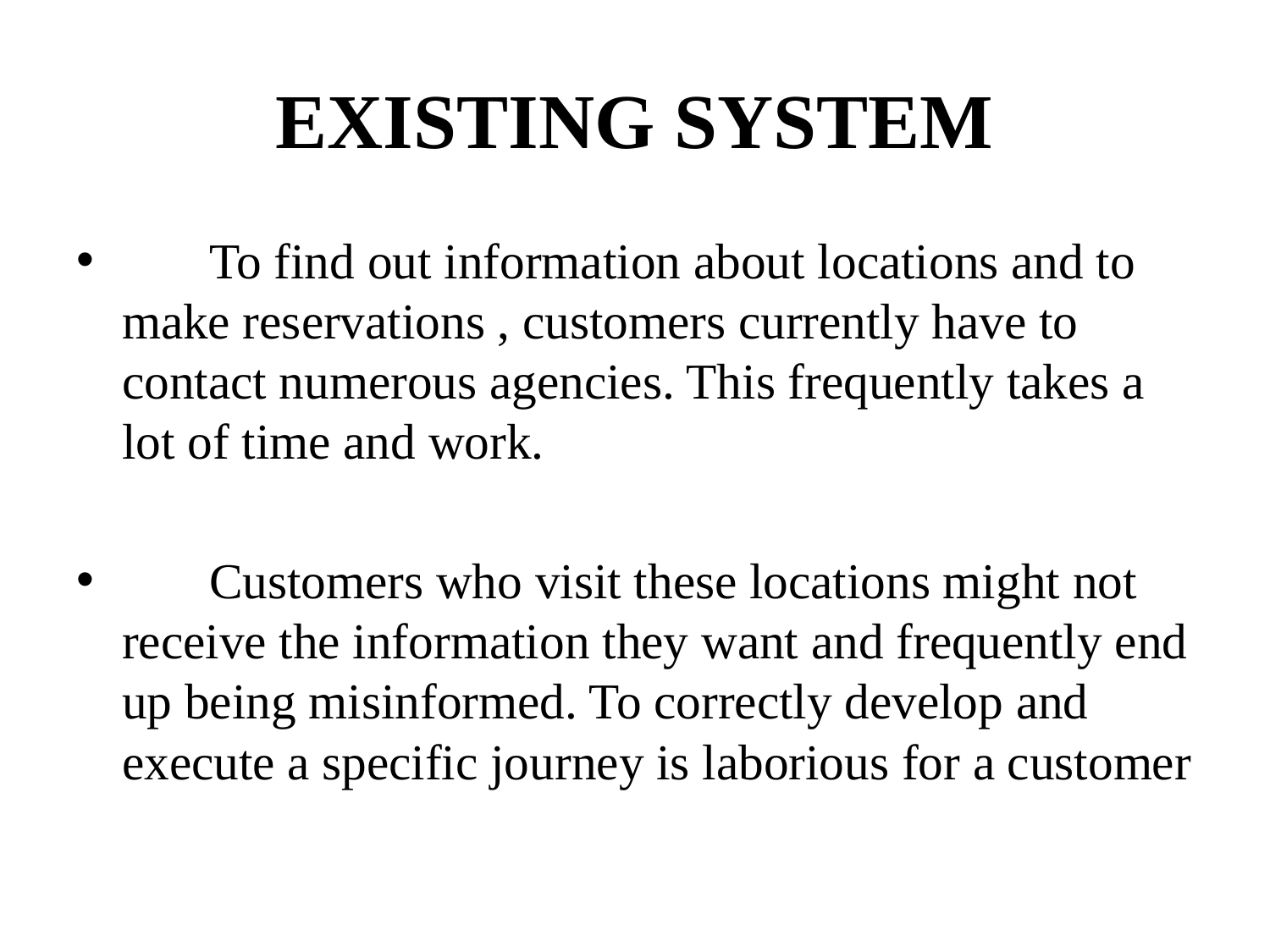

# EXISTING SYSTEM
       To find out information about locations and to make reservations , customers currently have to contact numerous agencies. This frequently takes a lot of time and work.

       Customers who visit these locations might not receive the information they want and frequently end up being misinformed. To correctly develop and execute a specific journey is laborious for a customer